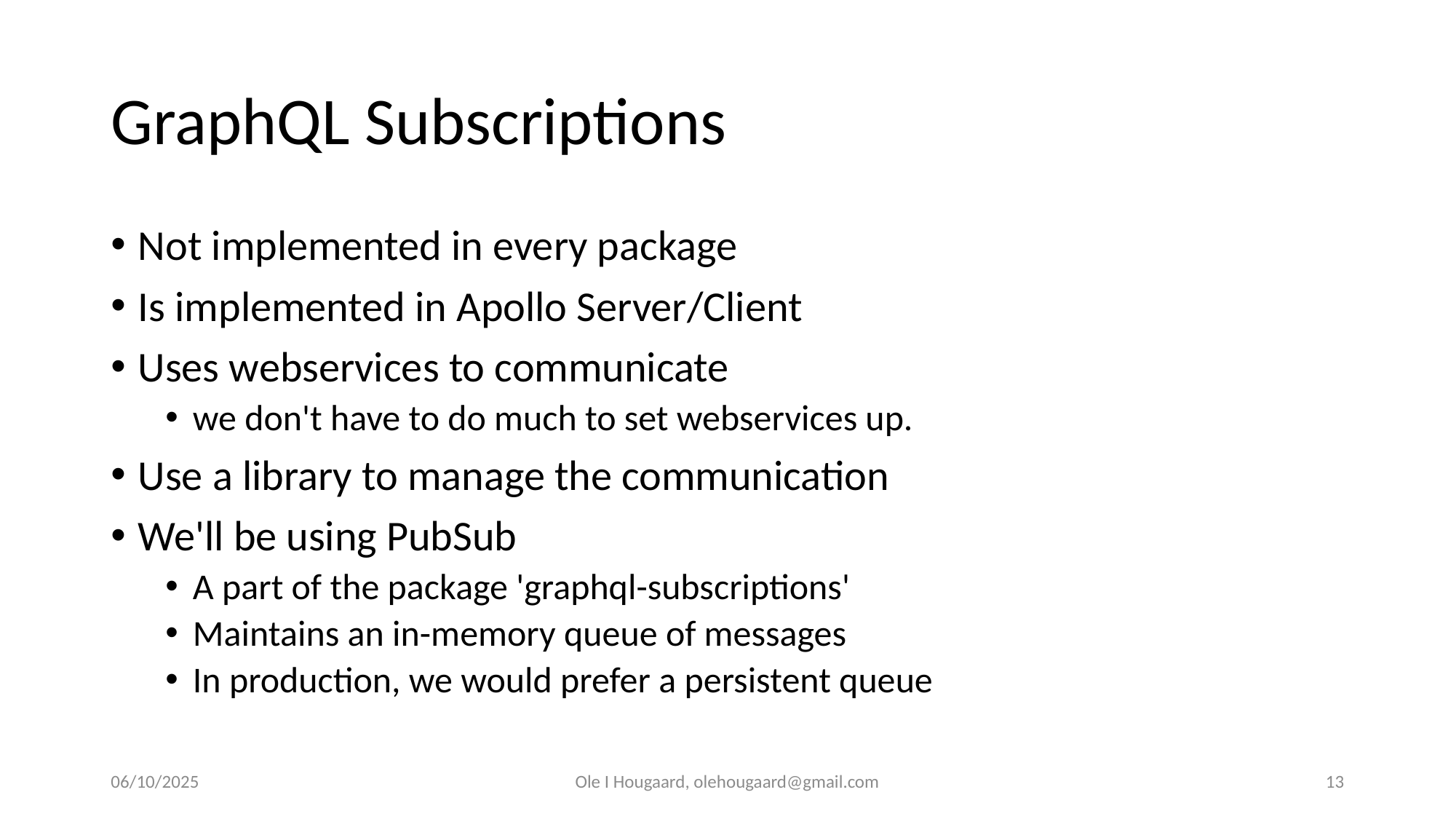

# GraphQL Subscriptions
Not implemented in every package
Is implemented in Apollo Server/Client
Uses webservices to communicate
we don't have to do much to set webservices up.
Use a library to manage the communication
We'll be using PubSub
A part of the package 'graphql-subscriptions'
Maintains an in-memory queue of messages
In production, we would prefer a persistent queue
06/10/2025
Ole I Hougaard, olehougaard@gmail.com
13